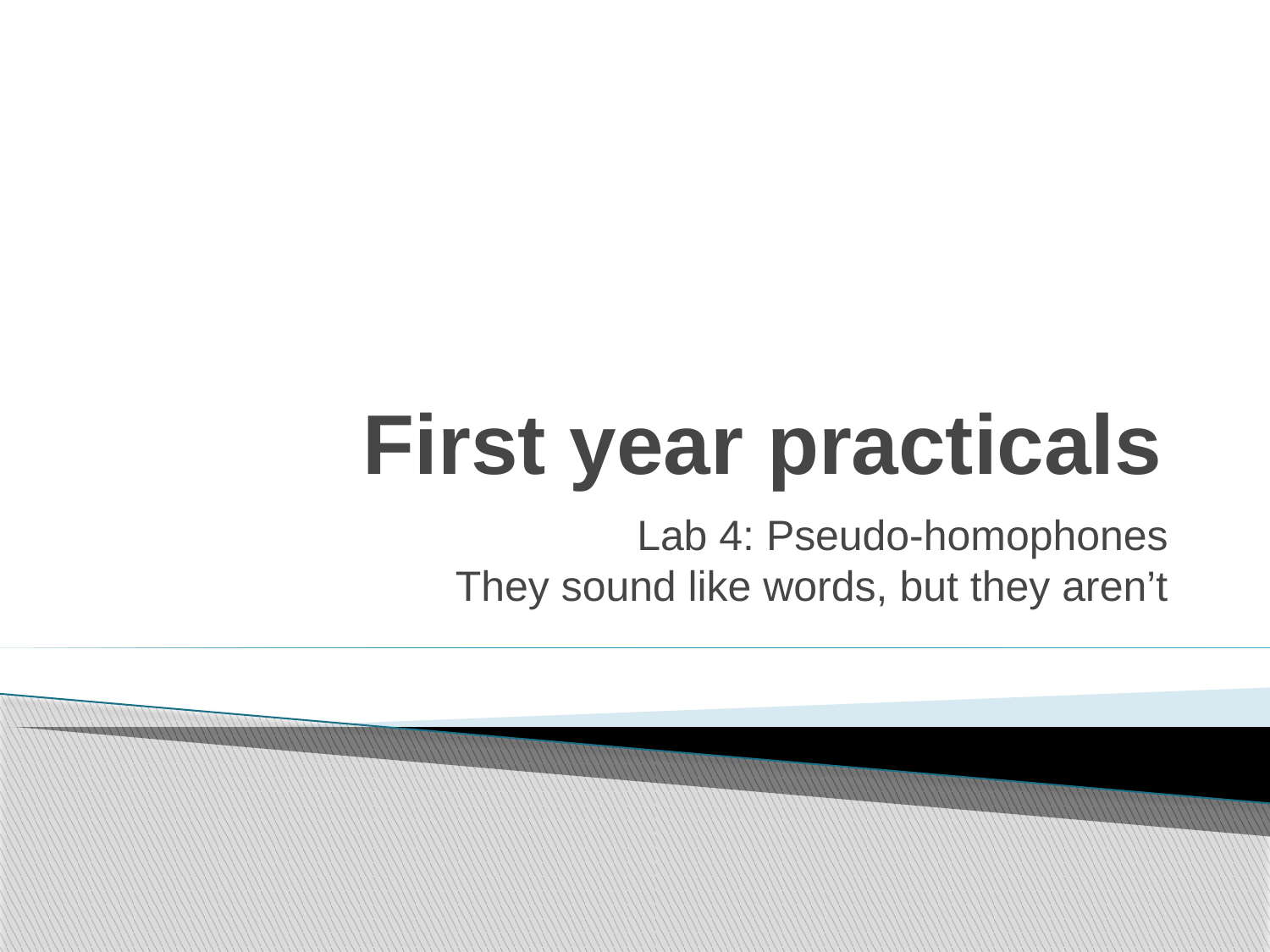

# First year practicals
Lab 4: Pseudo-homophones
They sound like words, but they aren’t